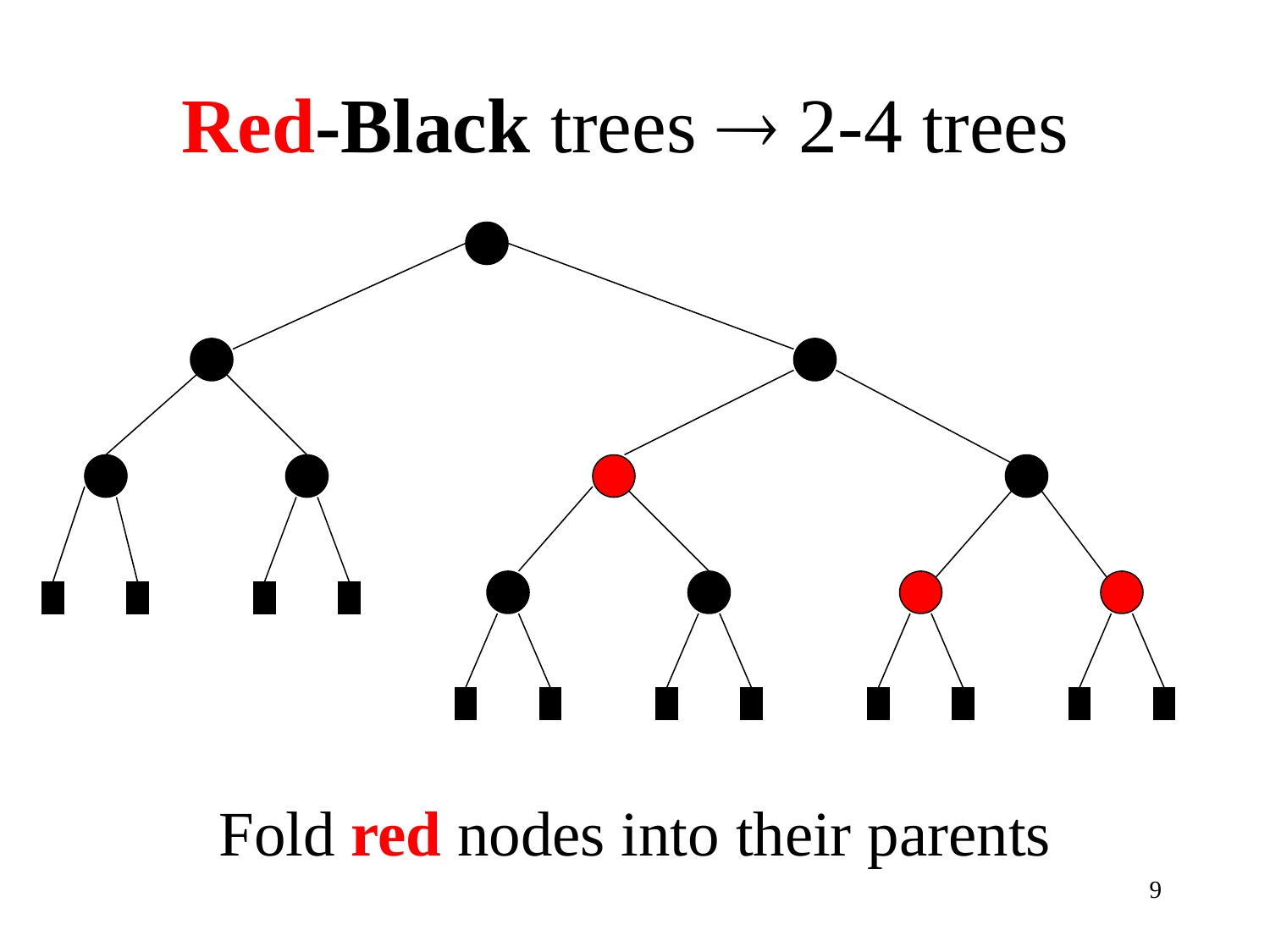

Red-Black trees → 2-4 trees

# Fold red nodes into their parents
9